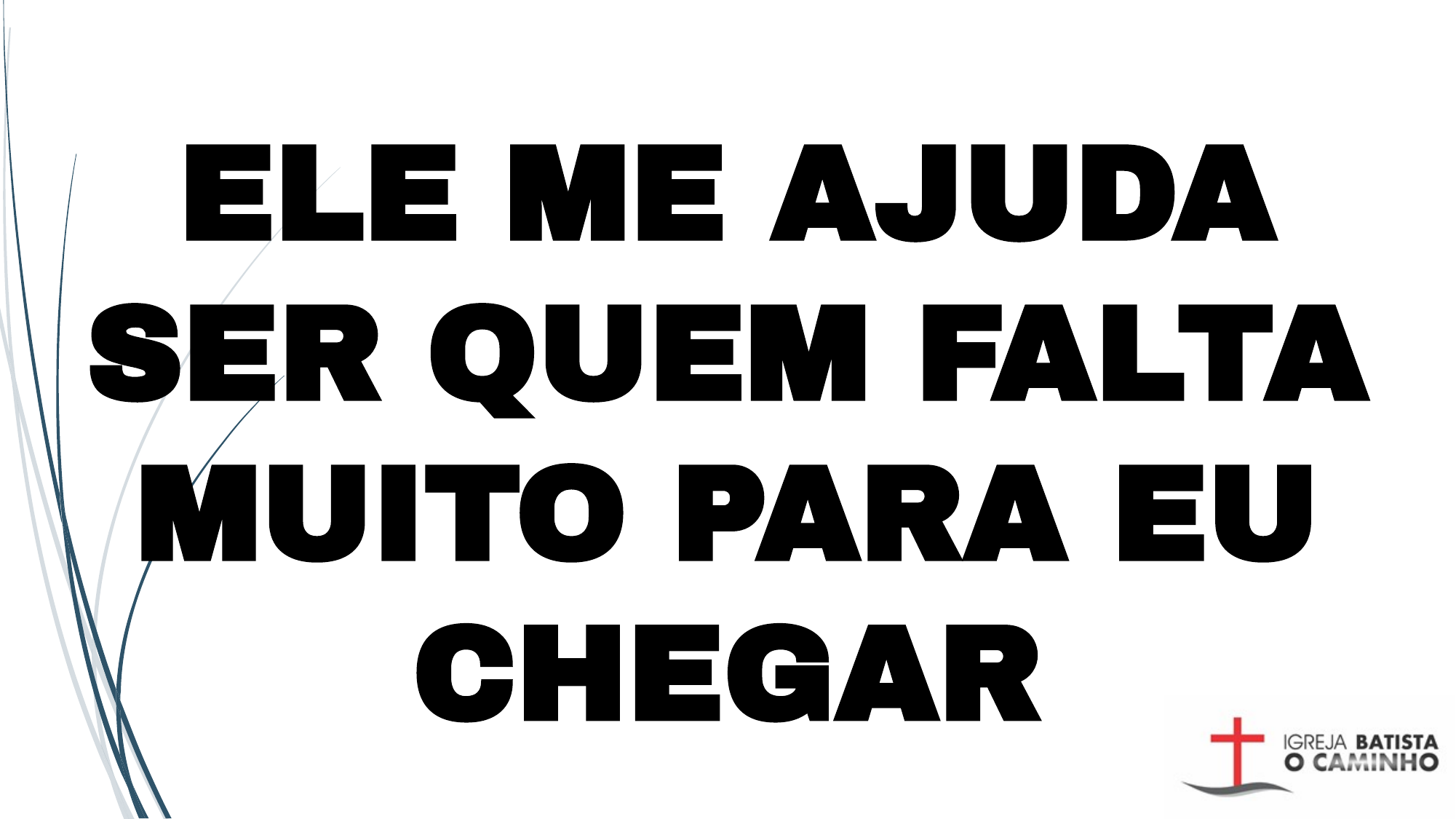

# ELE ME AJUDA SER QUEM FALTA MUITO PARA EU CHEGAR